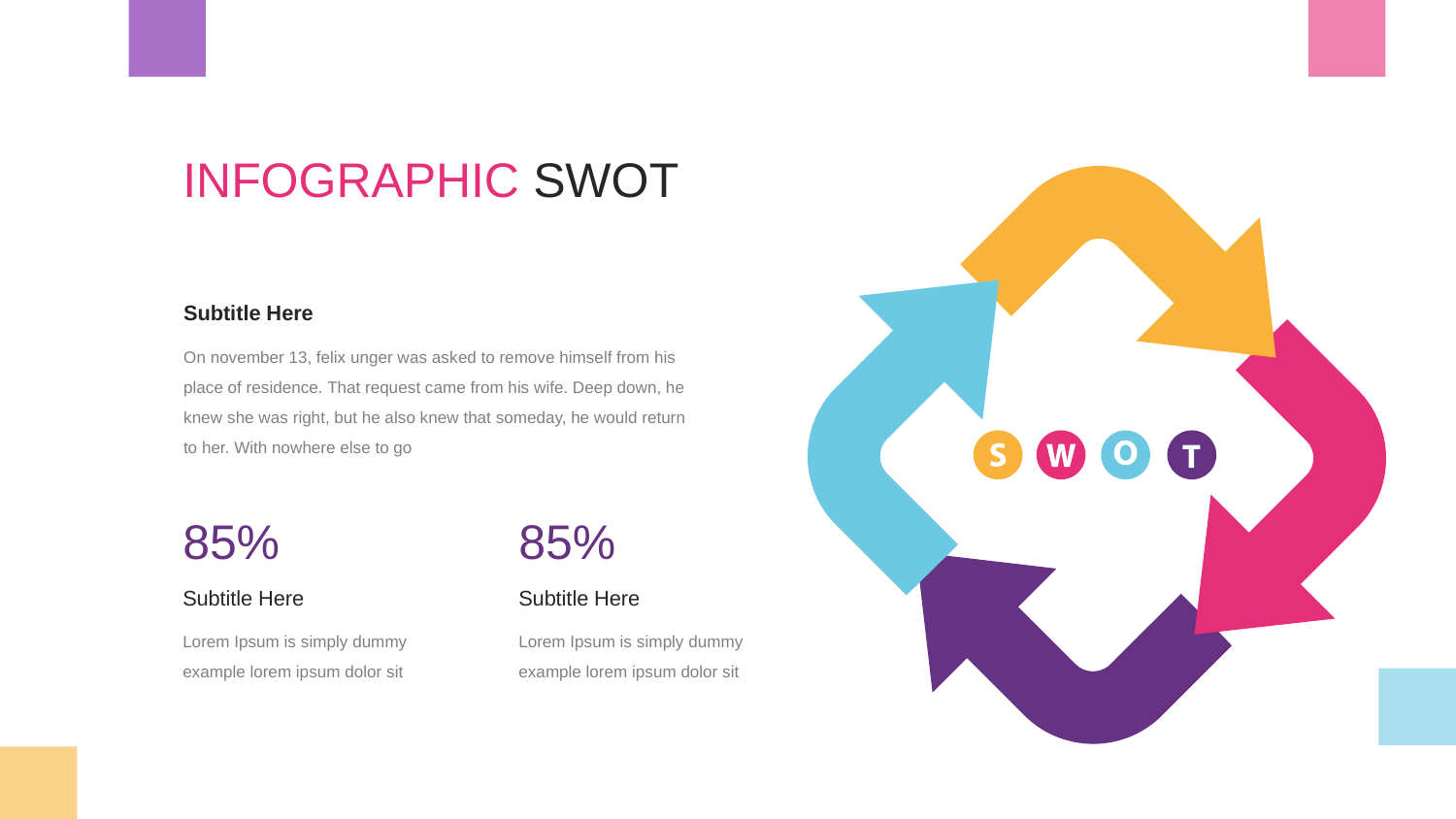

INFOGRAPHIC SWOT
Subtitle Here
On november 13, felix unger was asked to remove himself from his place of residence. That request came from his wife. Deep down, he knew she was right, but he also knew that someday, he would return to her. With nowhere else to go
85%
85%
Subtitle Here
Subtitle Here
Lorem Ipsum is simply dummy example lorem ipsum dolor sit
Lorem Ipsum is simply dummy example lorem ipsum dolor sit